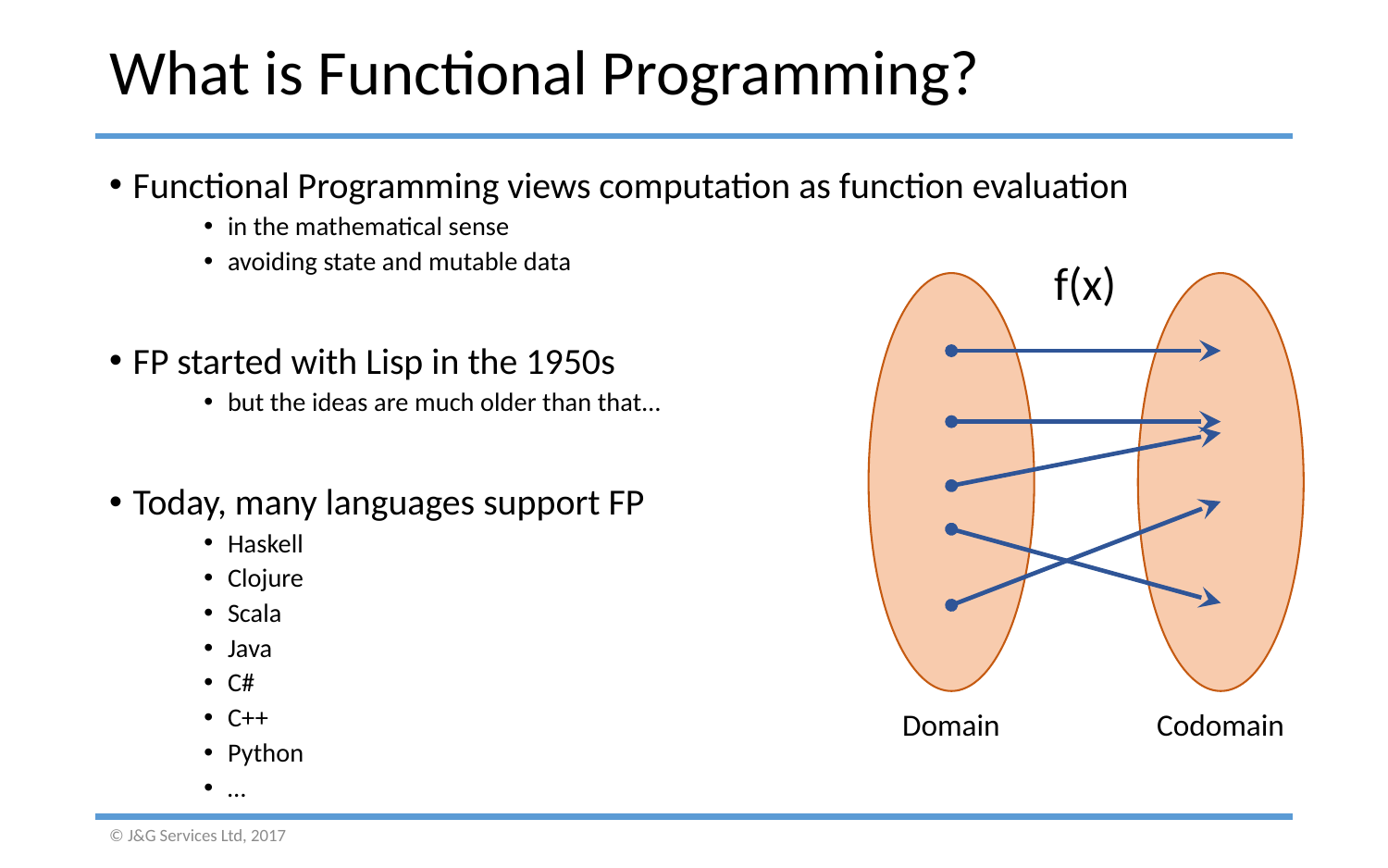

# What is Functional Programming?
Functional Programming views computation as function evaluation
in the mathematical sense
avoiding state and mutable data

FP started with Lisp in the 1950s
but the ideas are much older than that…

Today, many languages support FP
Haskell
Clojure
Scala
Java
C#
C++
Python
…

f(x)

Domain
Codomain